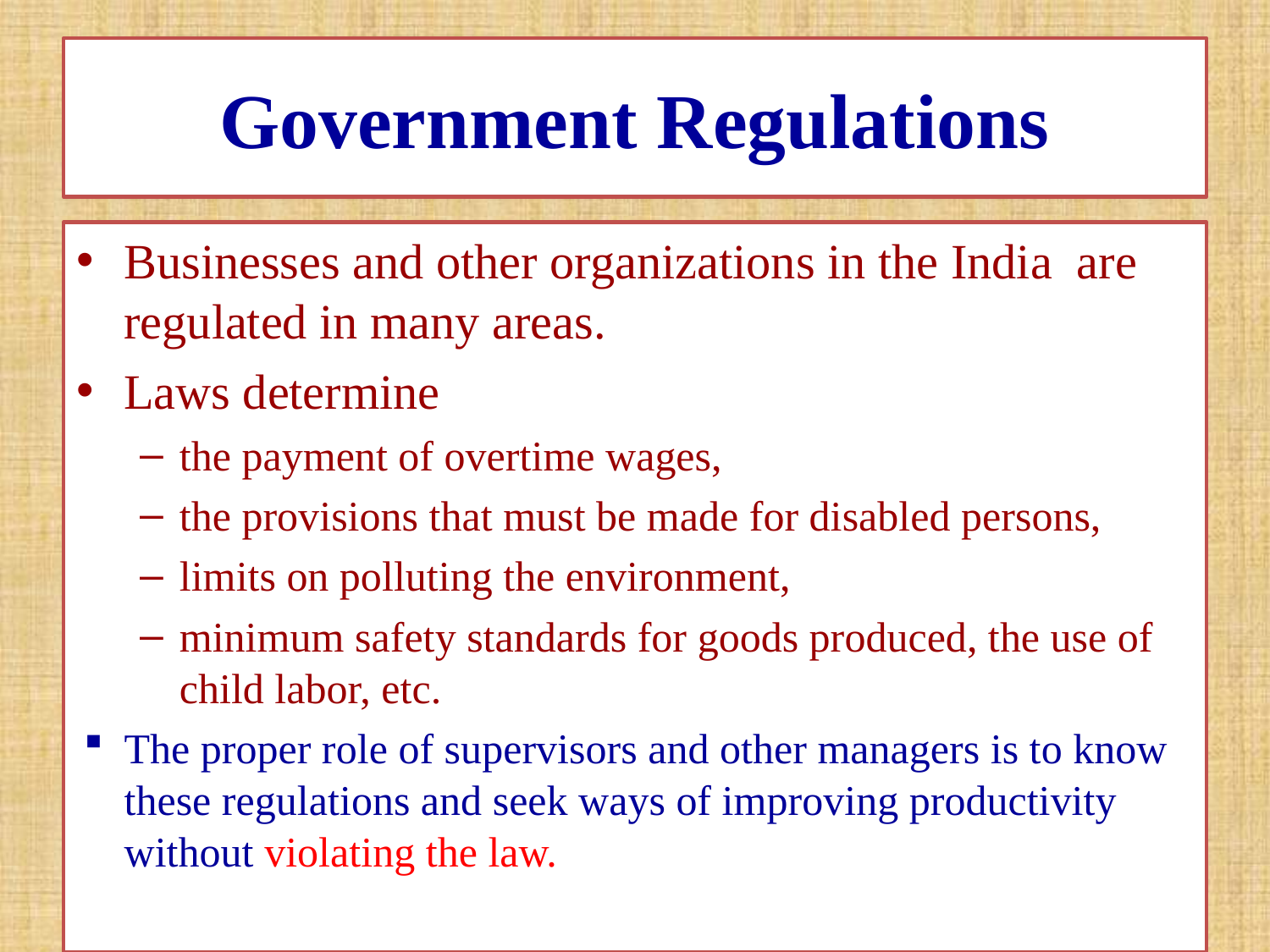

# Government Regulations
Businesses and other organizations in the India  are regulated in many areas.
Laws determine
the payment of overtime wages,
the provisions that must be made for disabled persons,
limits on polluting the environment,
minimum safety standards for goods produced, the use of child labor, etc.
The proper role of supervisors and other managers is to know these regulations and seek ways of improving productivity without violating the law.